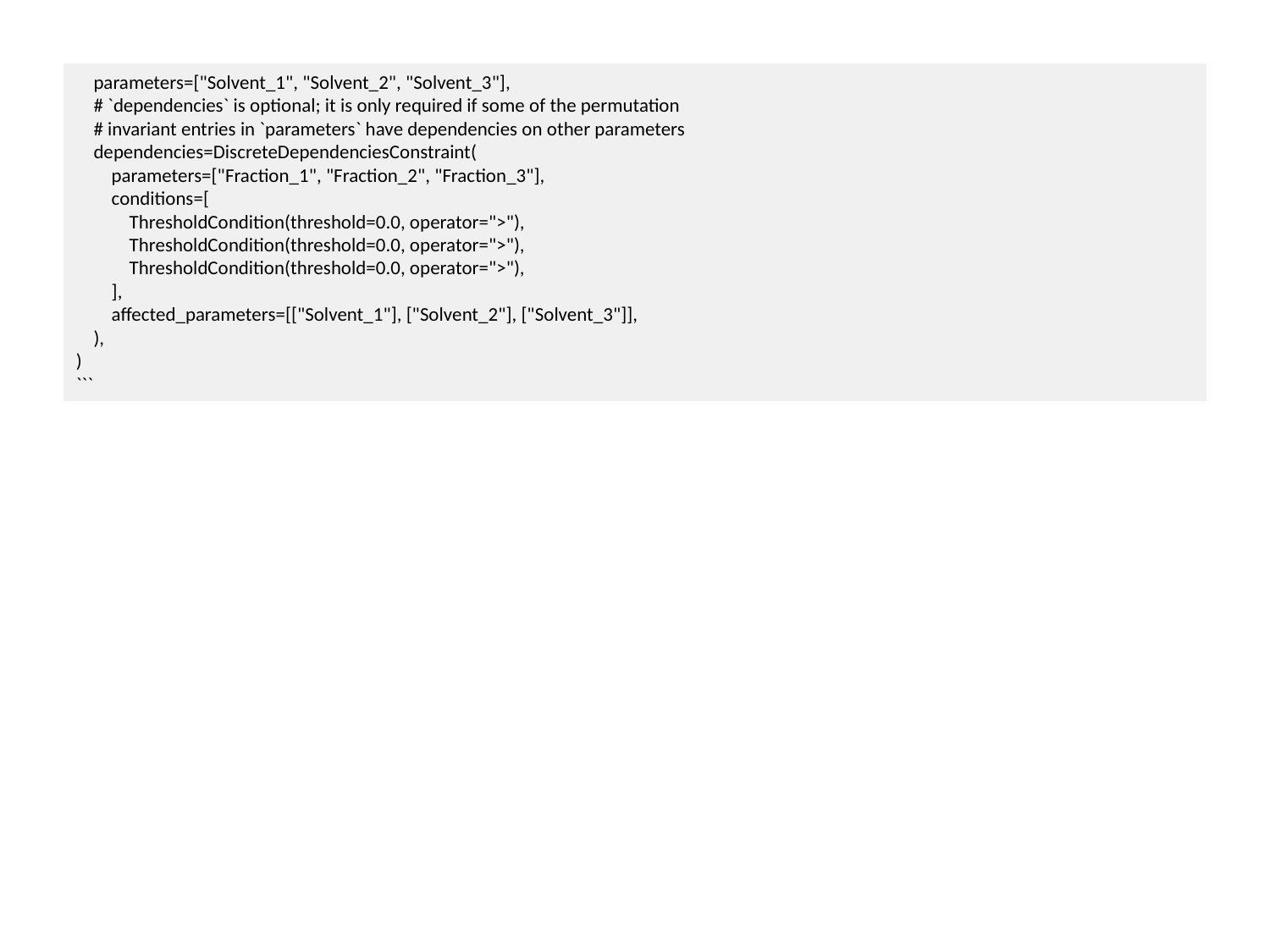

parameters=["Solvent_1", "Solvent_2", "Solvent_3"],
    # `dependencies` is optional; it is only required if some of the permutation
    # invariant entries in `parameters` have dependencies on other parameters
    dependencies=DiscreteDependenciesConstraint(
        parameters=["Fraction_1", "Fraction_2", "Fraction_3"],
        conditions=[
            ThresholdCondition(threshold=0.0, operator=">"),
            ThresholdCondition(threshold=0.0, operator=">"),
            ThresholdCondition(threshold=0.0, operator=">"),
        ],
        affected_parameters=[["Solvent_1"], ["Solvent_2"], ["Solvent_3"]],
    ),
)
```